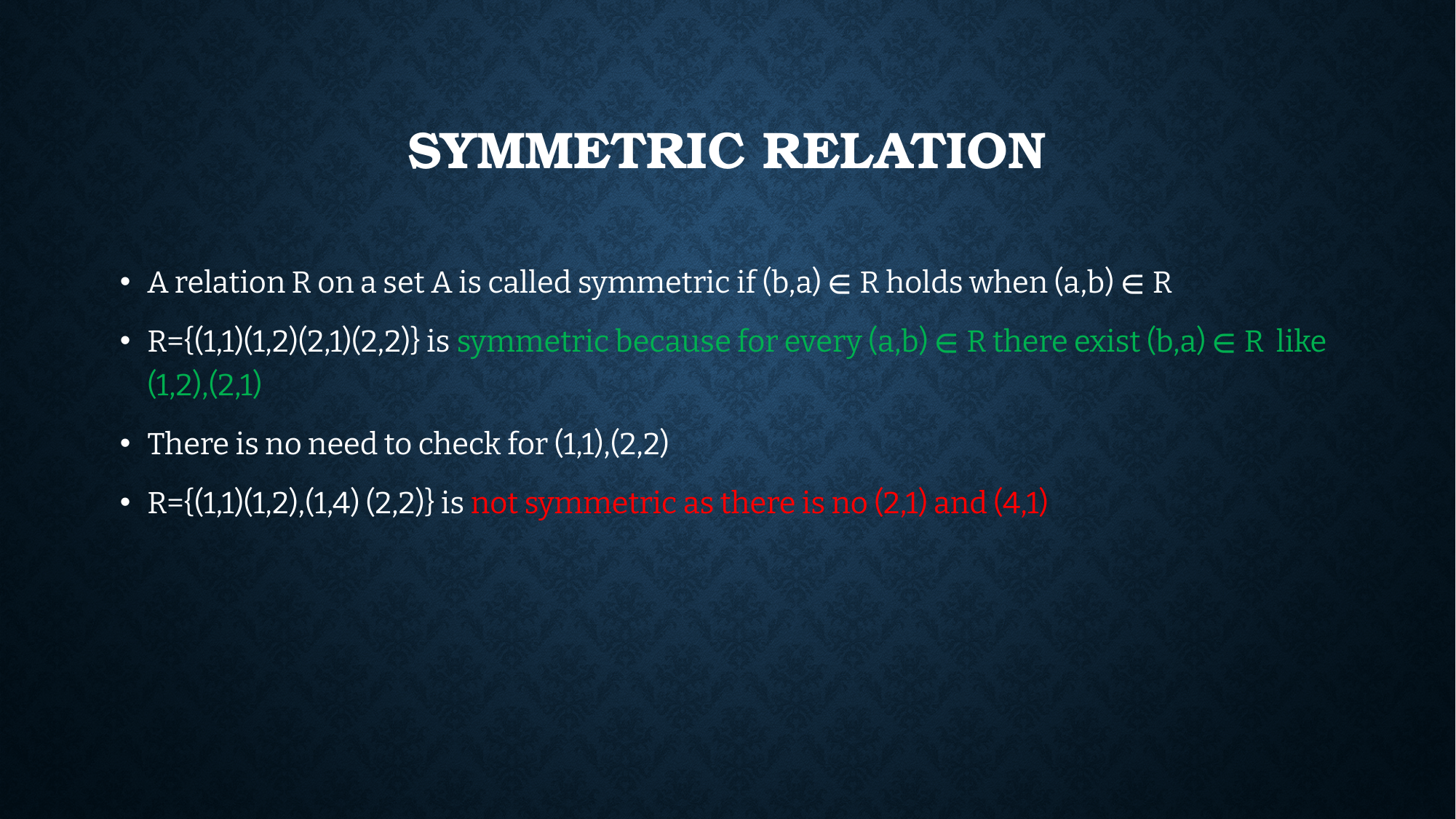

# Symmetric Relation
A relation R on a set A is called symmetric if (b,a) ∈ R holds when (a,b) ∈ R
R={(1,1)(1,2)(2,1)(2,2)} is symmetric because for every (a,b) ∈ R there exist (b,a) ∈ R  like (1,2),(2,1)
There is no need to check for (1,1),(2,2)
R={(1,1)(1,2),(1,4) (2,2)} is not symmetric as there is no (2,1) and (4,1)